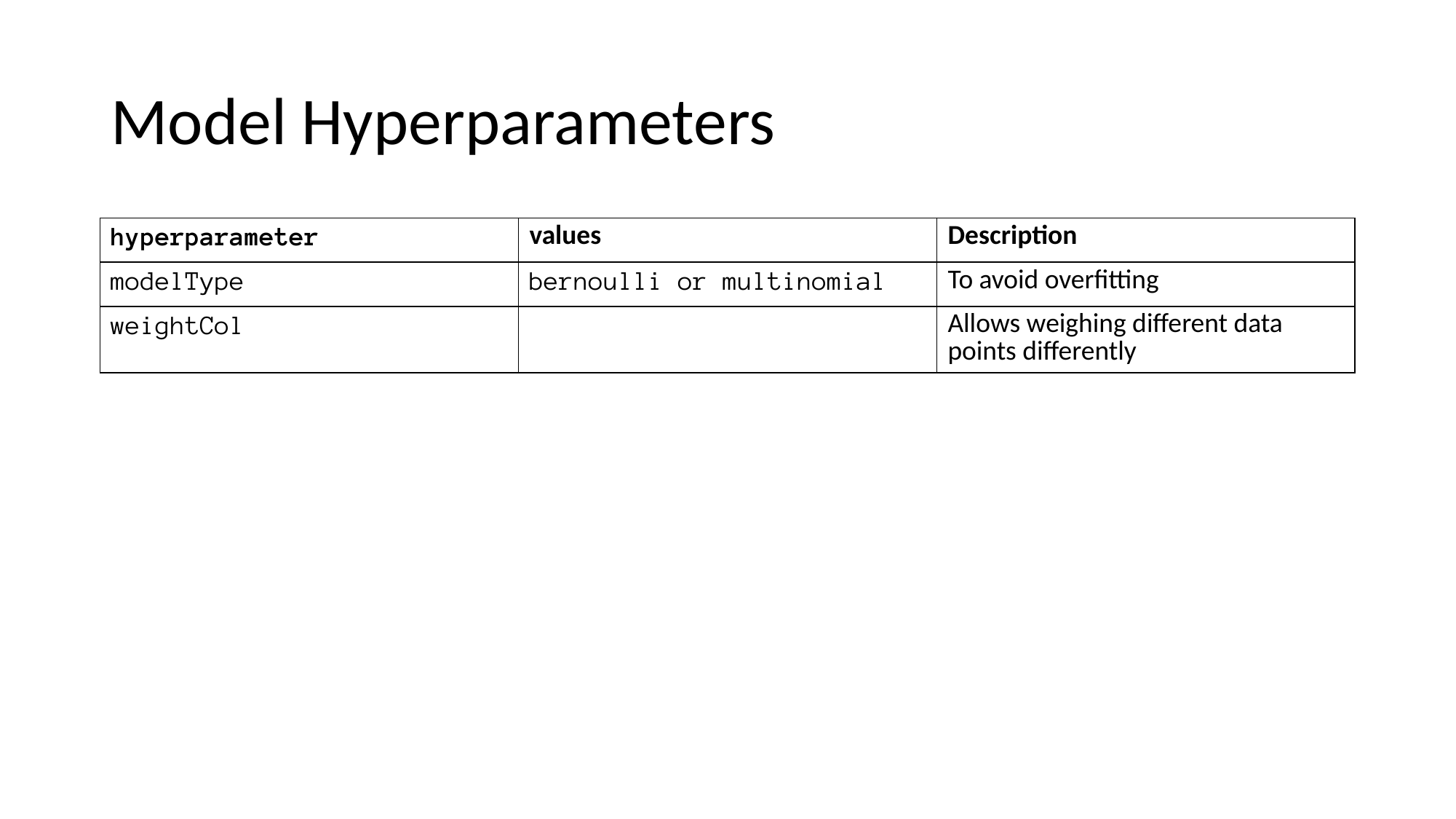

# Model Hyperparameters
| hyperparameter | values | Description |
| --- | --- | --- |
| modelType | bernoulli or multinomial | To avoid overfitting |
| weightCol |  | Allows weighing different data points differently |